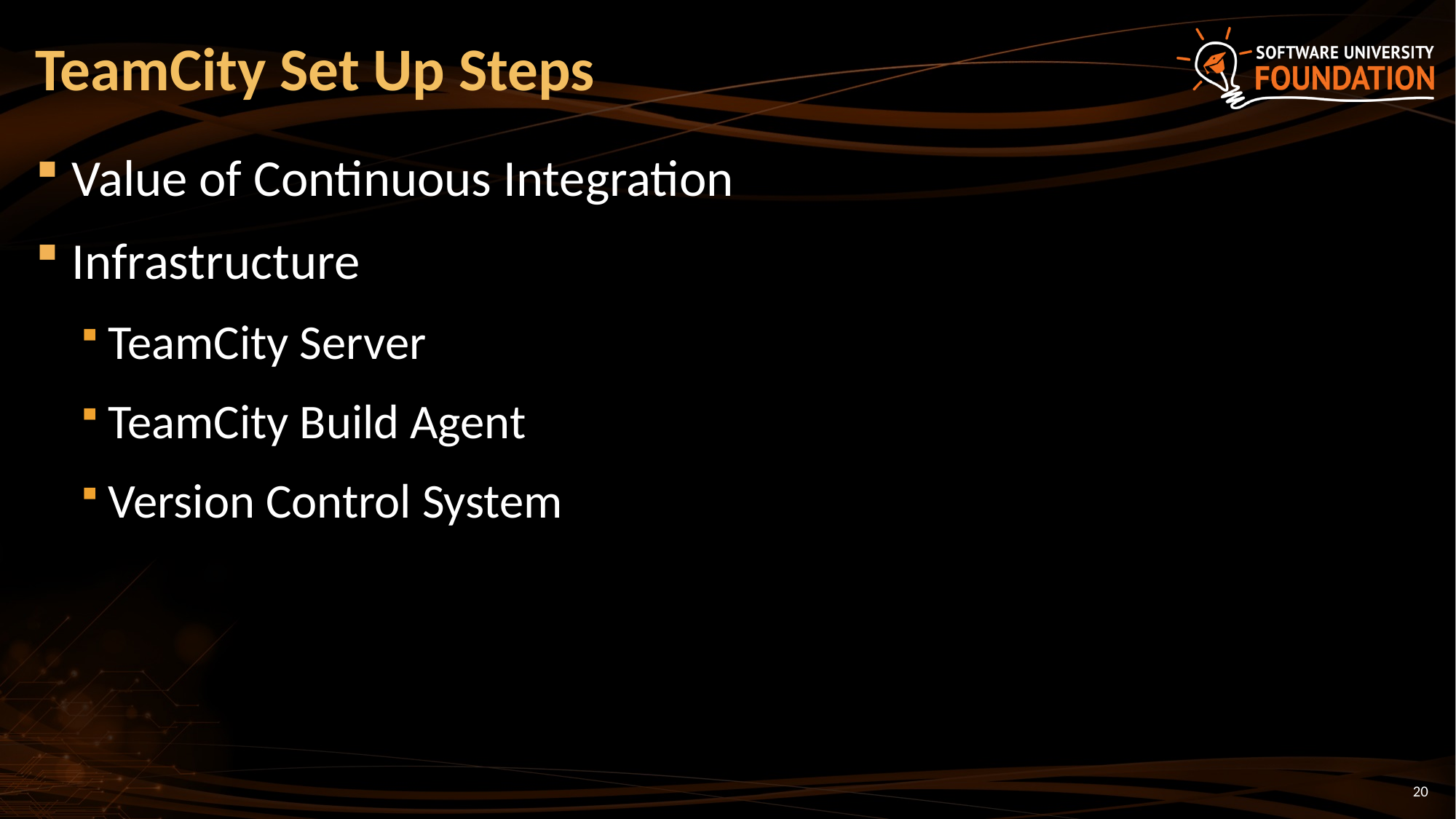

# TeamCity Set Up Steps
Value of Continuous Integration
Infrastructure
TeamCity Server
TeamCity Build Agent
Version Control System
20